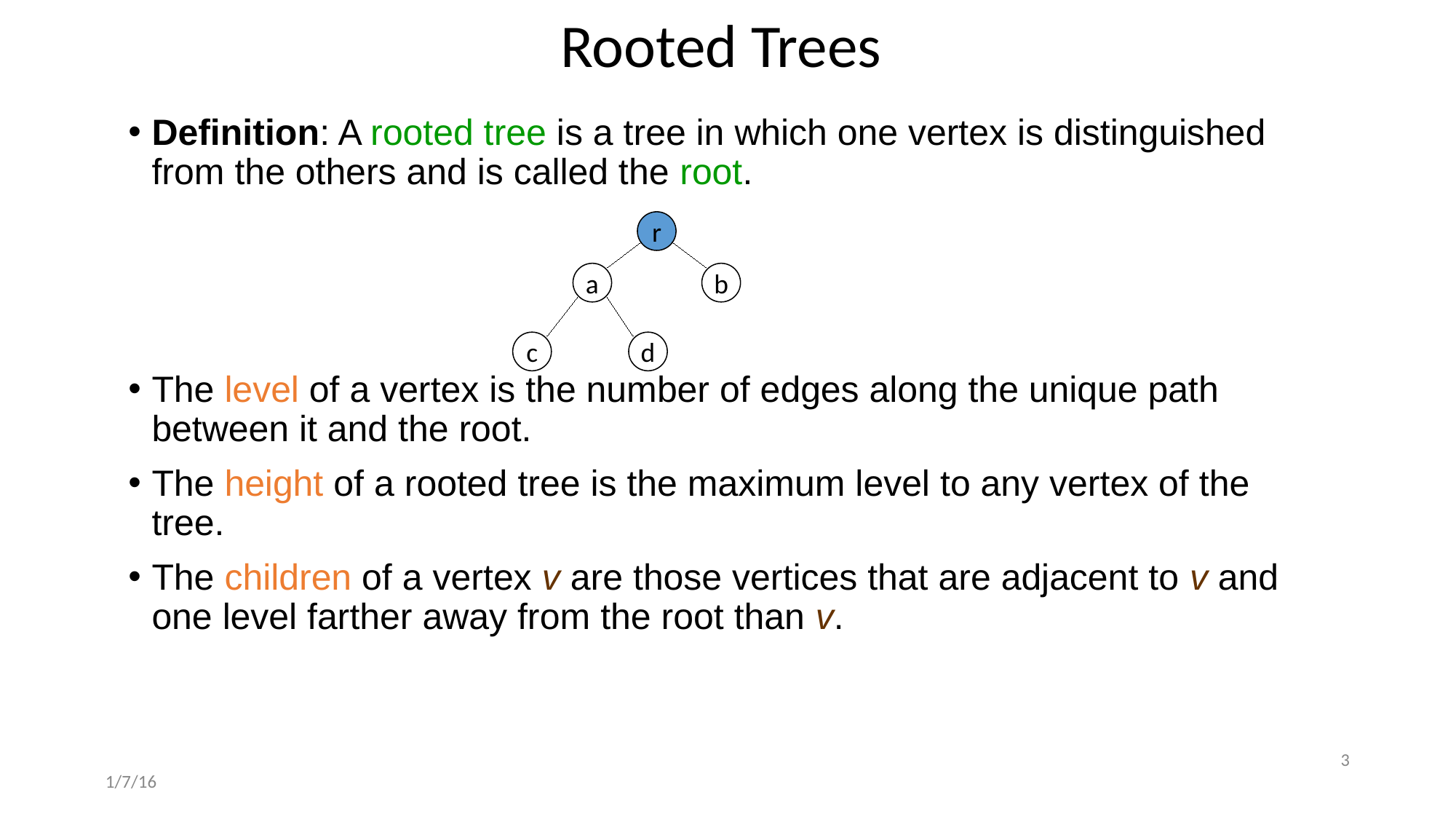

# Rooted Trees
Definition: A rooted tree is a tree in which one vertex is distinguished from the others and is called the root.

The level of a vertex is the number of edges along the unique path between it and the root.
The height of a rooted tree is the maximum level to any vertex of the tree.
The children of a vertex v are those vertices that are adjacent to v and one level farther away from the root than v.
r

a

b

c

d

3

1/7/16